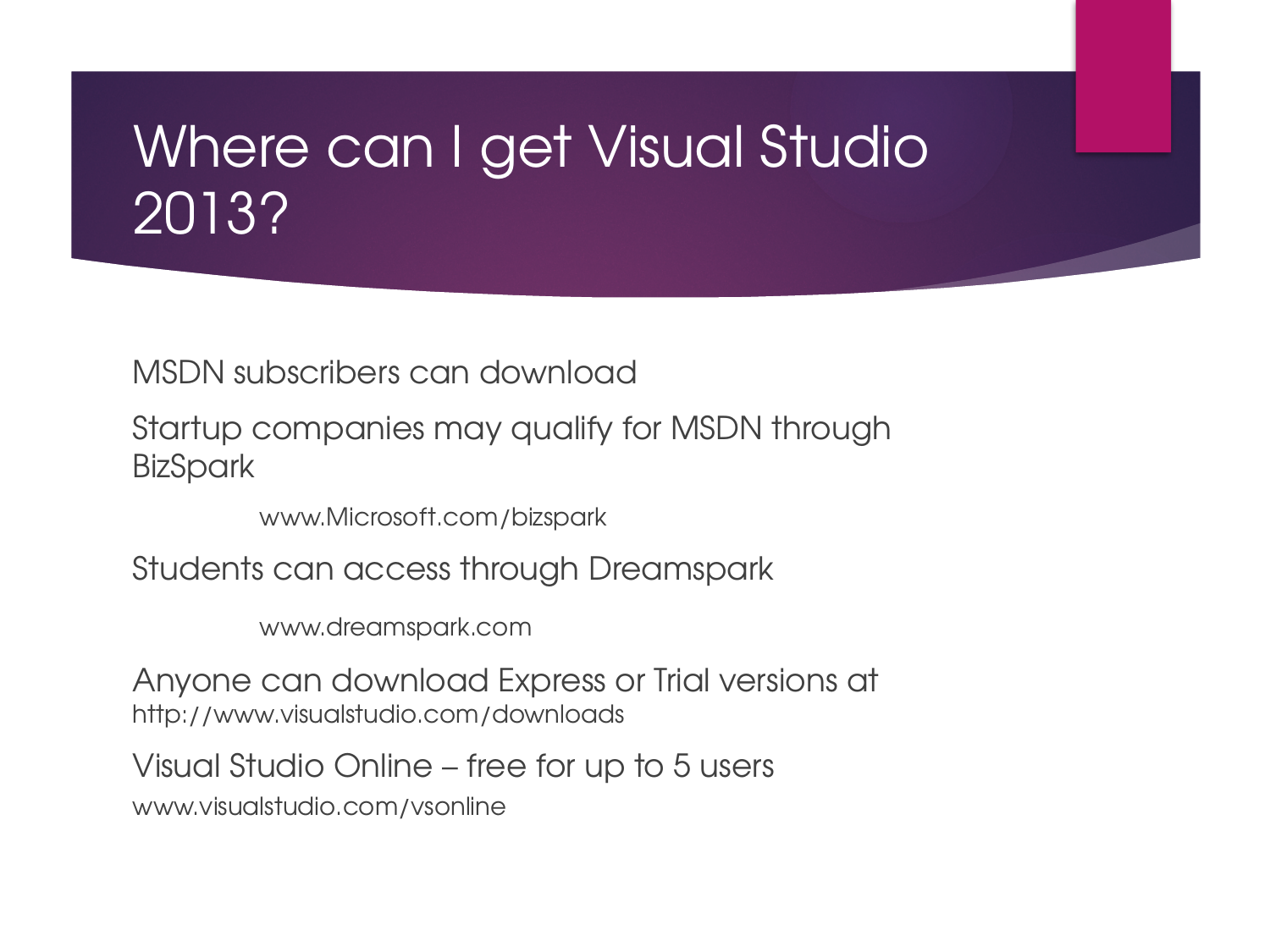

# Where can I get Visual Studio 2013?
MSDN subscribers can download
Startup companies may qualify for MSDN through BizSpark
	www.Microsoft.com/bizspark
Students can access through Dreamspark
	www.dreamspark.com
Anyone can download Express or Trial versions at 	http://www.visualstudio.com/downloads
Visual Studio Online – free for up to 5 users 	www.visualstudio.com/vsonline